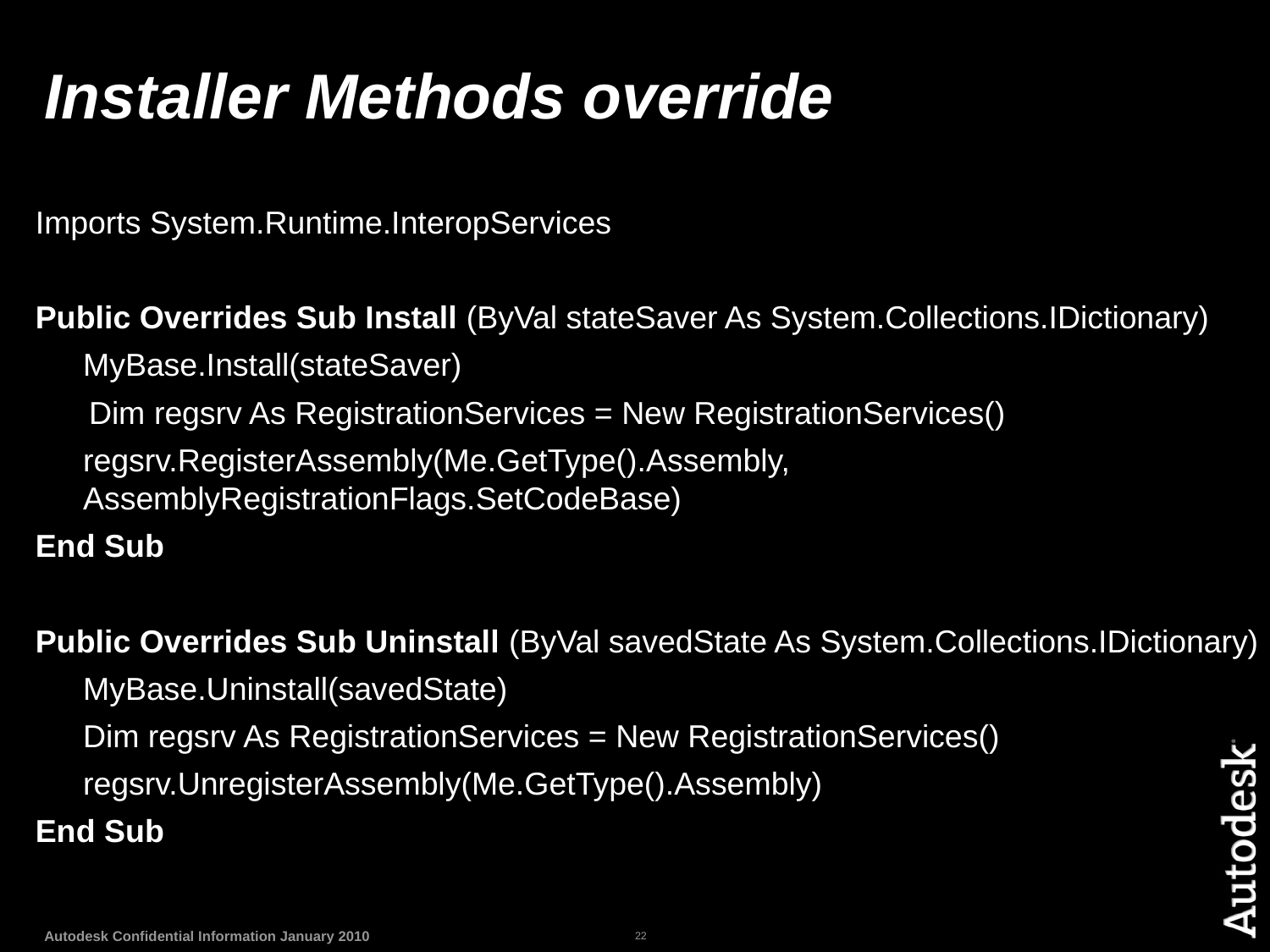

# Installer Methods override
Imports System.Runtime.InteropServices

Public Overrides Sub Install (ByVal stateSaver As System.Collections.IDictionary)
	MyBase.Install(stateSaver)
      Dim regsrv As RegistrationServices = New RegistrationServices()
	regsrv.RegisterAssembly(Me.GetType().Assembly, AssemblyRegistrationFlags.SetCodeBase)
End Sub

Public Overrides Sub Uninstall (ByVal savedState As System.Collections.IDictionary)
 	MyBase.Uninstall(savedState)
 	Dim regsrv As RegistrationServices = New RegistrationServices()
 	regsrv.UnregisterAssembly(Me.GetType().Assembly)
End Sub